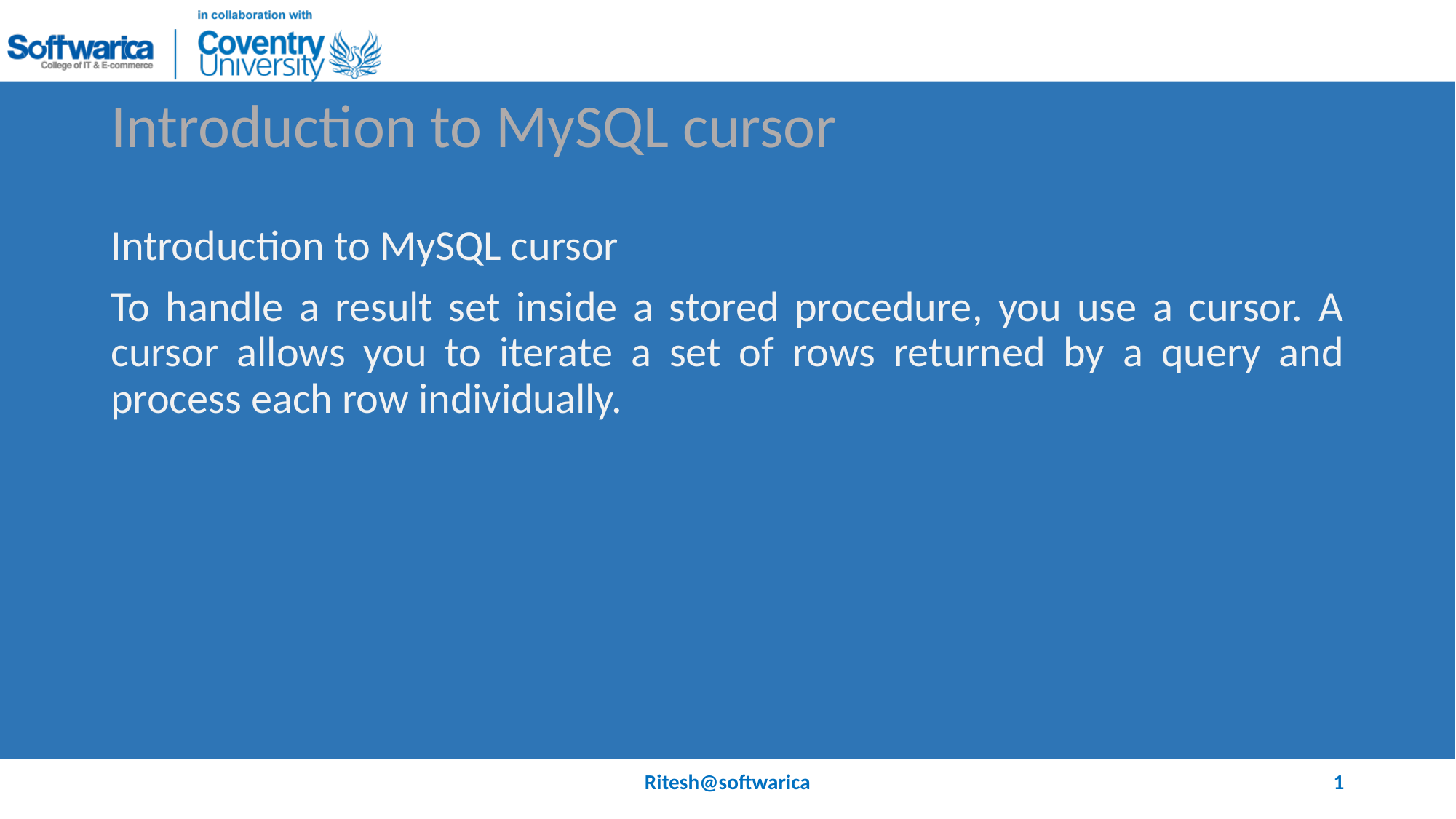

# Introduction to MySQL cursor
Introduction to MySQL cursor
To handle a result set inside a stored procedure, you use a cursor. A cursor allows you to iterate a set of rows returned by a query and process each row individually.
Ritesh@softwarica
1